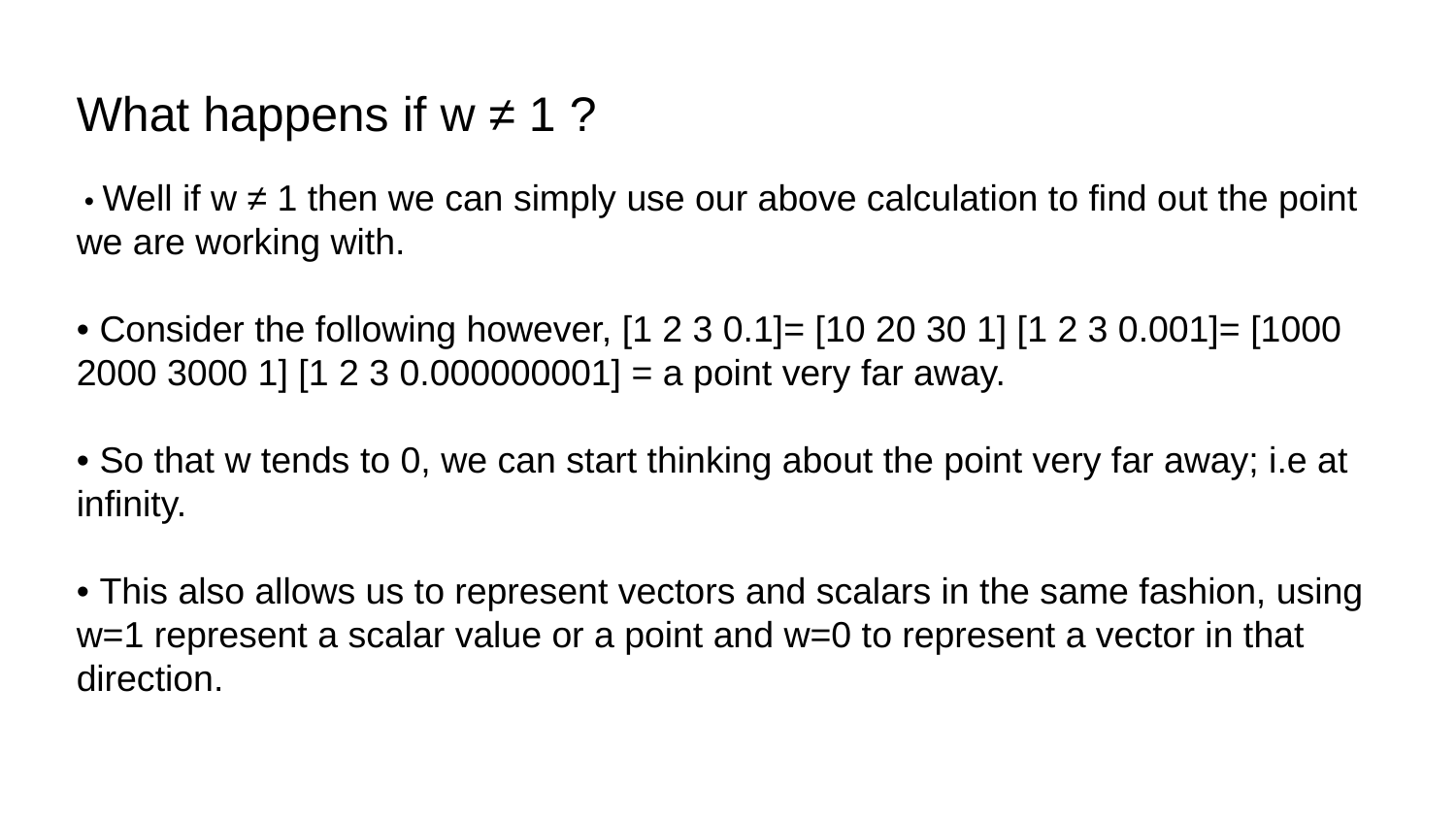

What happens if w ≠ 1 ?

 • Well if w ≠ 1 then we can simply use our above calculation to find out the point we are working with.

• Consider the following however, [1 2 3 0.1]= [10 20 30 1] [1 2 3 0.001]= [1000 2000 3000 1] [1 2 3 0.000000001] = a point very far away.

• So that w tends to 0, we can start thinking about the point very far away; i.e at infinity.

• This also allows us to represent vectors and scalars in the same fashion, using w=1 represent a scalar value or a point and w=0 to represent a vector in that direction.